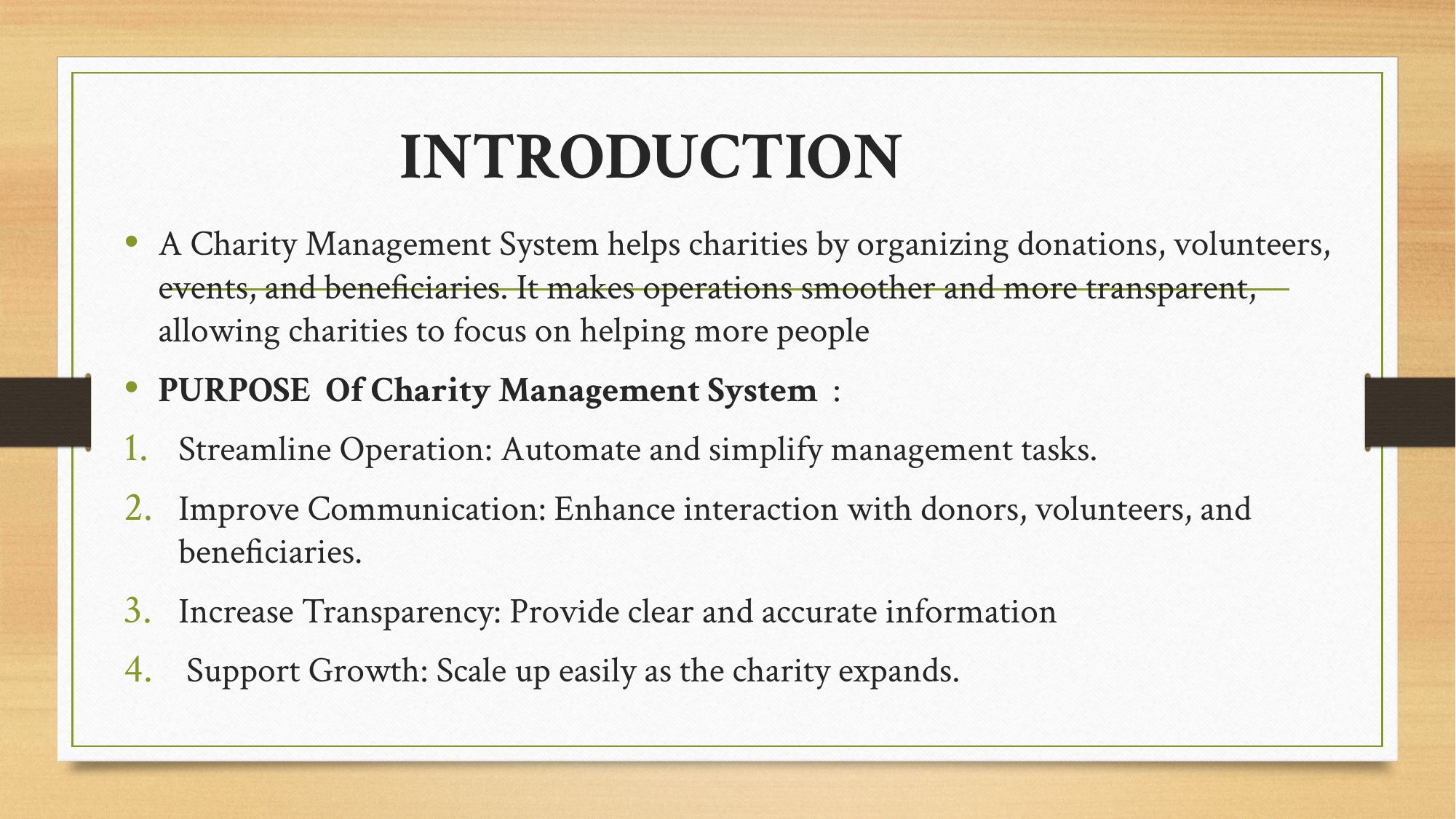

# INTRODUCTION
A Charity Management System helps charities by organizing donations, volunteers, events, and beneficiaries. It makes operations smoother and more transparent, allowing charities to focus on helping more people
PURPOSE  Of Charity Management System  :
Streamline Operation: Automate and simplify management tasks.
Improve Communication: Enhance interaction with donors, volunteers, and beneficiaries.
Increase Transparency: Provide clear and accurate information
 Support Growth: Scale up easily as the charity expands.